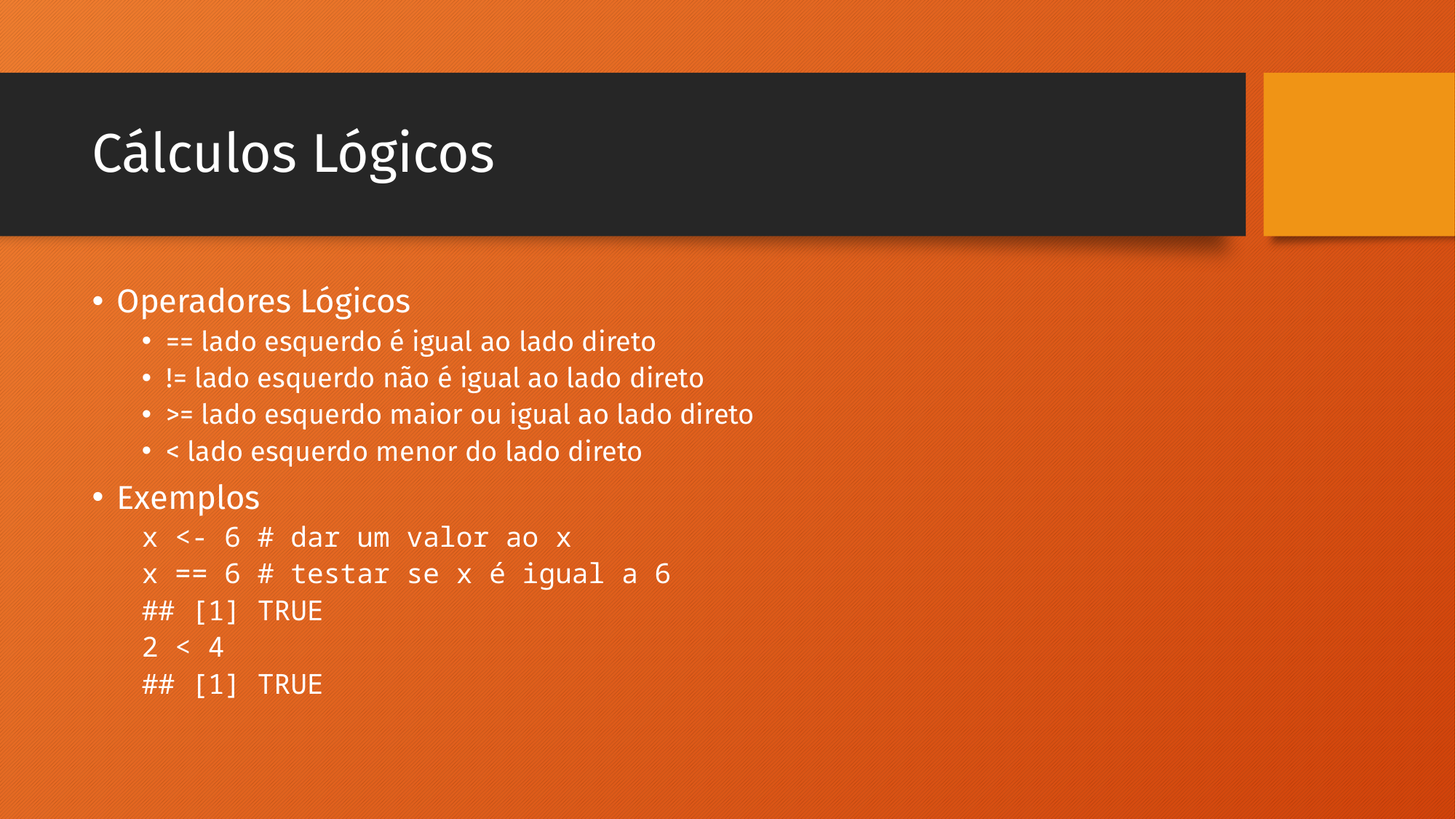

# Cálculos Lógicos
Operadores Lógicos
== lado esquerdo é igual ao lado direto
!= lado esquerdo não é igual ao lado direto
>= lado esquerdo maior ou igual ao lado direto
< lado esquerdo menor do lado direto
Exemplos
x <- 6 # dar um valor ao x
x == 6 # testar se x é igual a 6
## [1] TRUE
2 < 4
## [1] TRUE